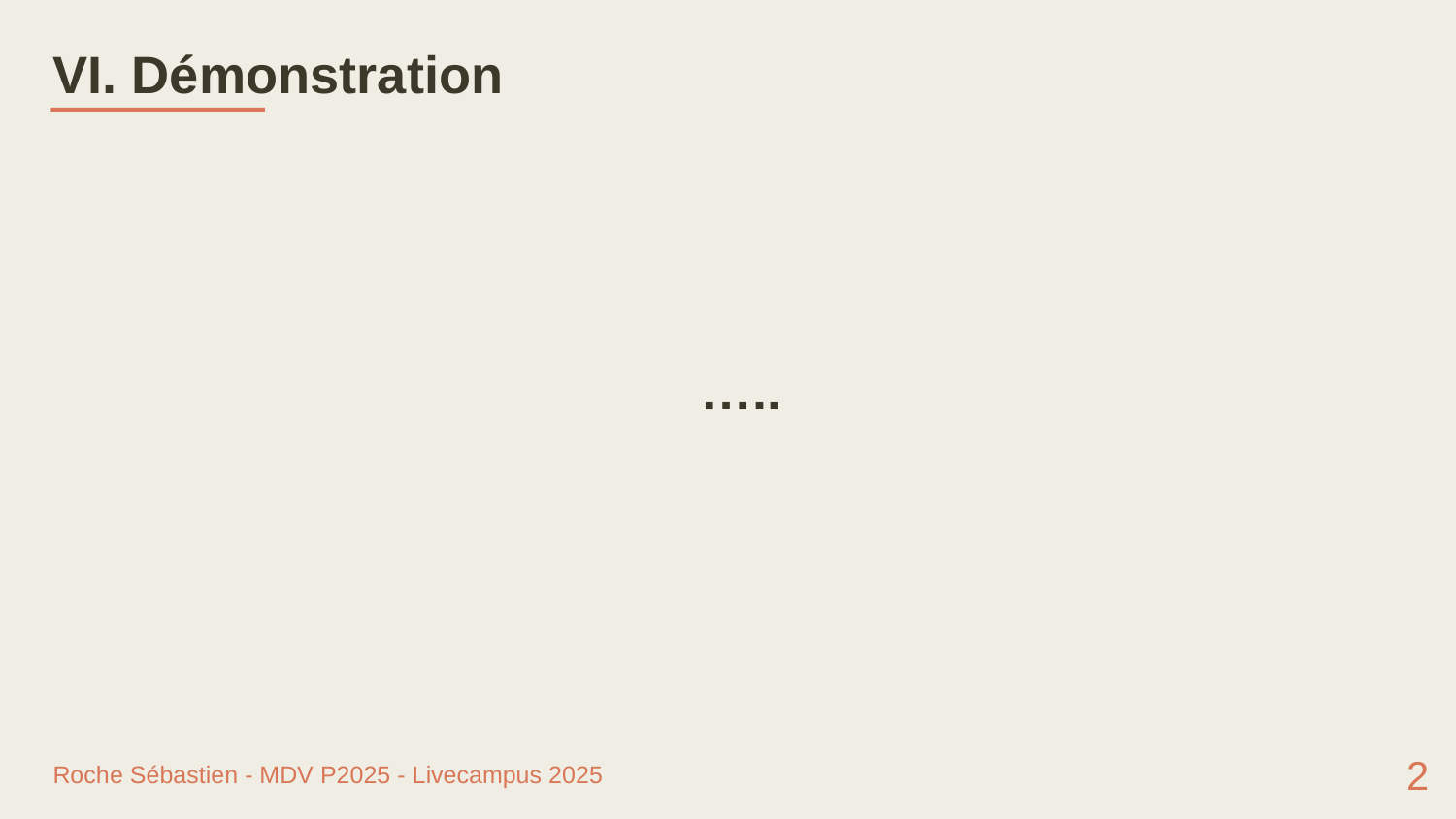

VI. Démonstration

…..
2
Roche Sébastien - MDV P2025 - Livecampus 2025